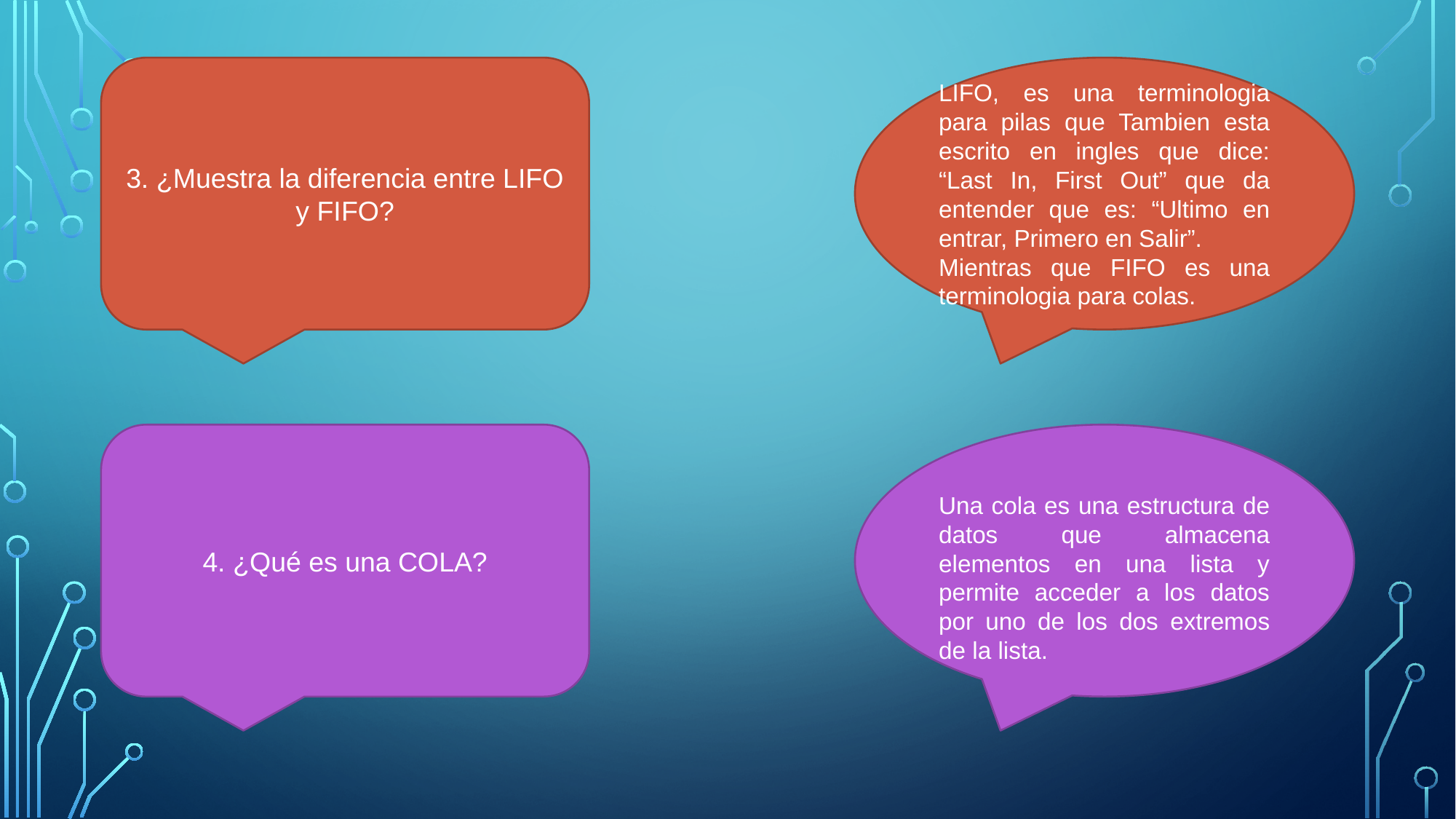

3. ¿Muestra la diferencia entre LIFO y FIFO?
LIFO, es una terminologia para pilas que Tambien esta escrito en ingles que dice: “Last In, First Out” que da entender que es: “Ultimo en entrar, Primero en Salir”.
Mientras que FIFO es una terminologia para colas.
4. ¿Qué es una COLA?

Una cola es una estructura de datos que almacena elementos en una lista y permite acceder a los datos por uno de los dos extremos de la lista.